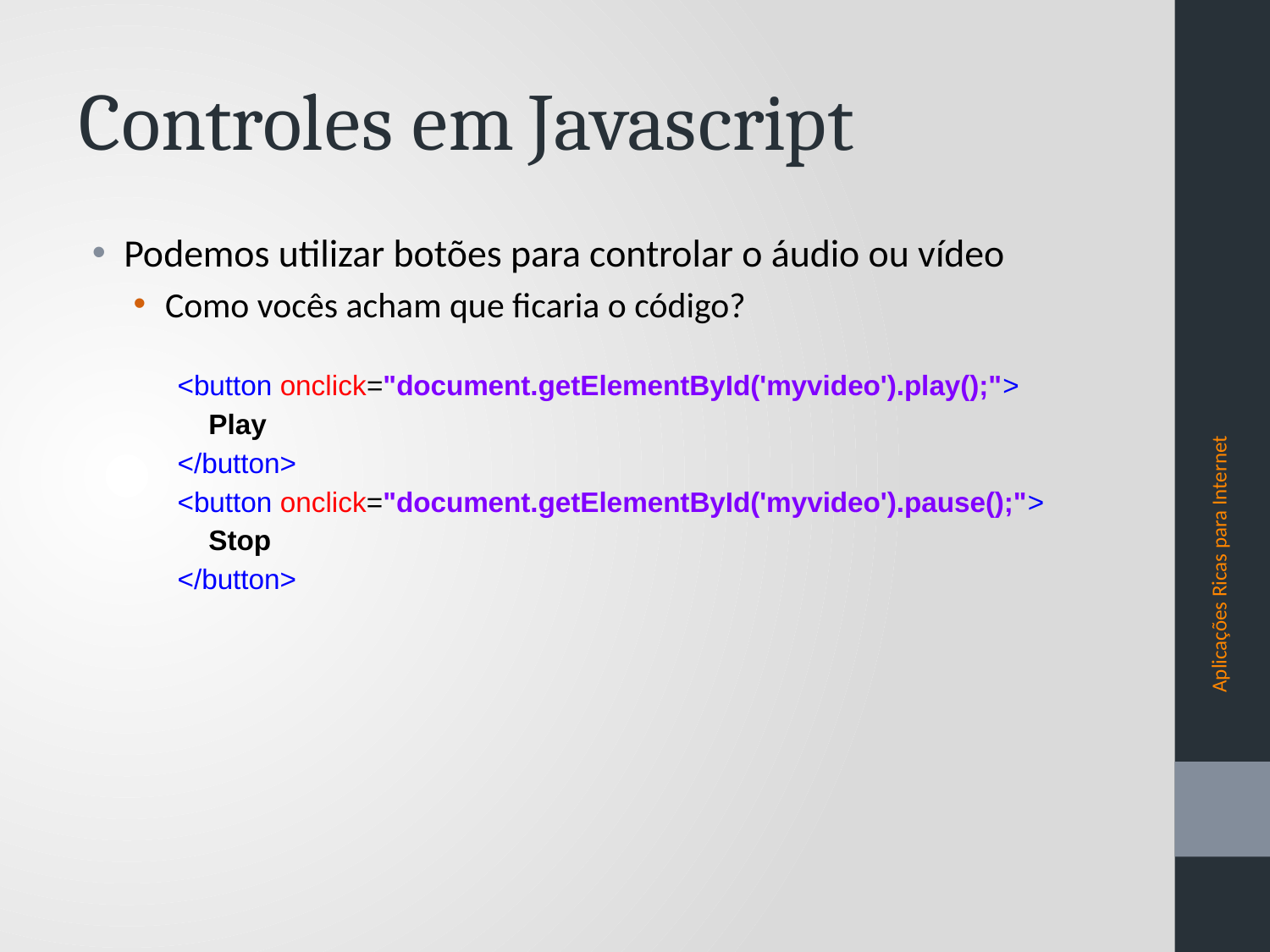

# Controles em Javascript
Podemos utilizar botões para controlar o áudio ou vídeo
Como vocês acham que ficaria o código?
<button onclick="document.getElementById('myvideo').play();">
    Play
</button>
<button onclick="document.getElementById('myvideo').pause();">
    Stop
</button>
Aplicações Ricas para Internet